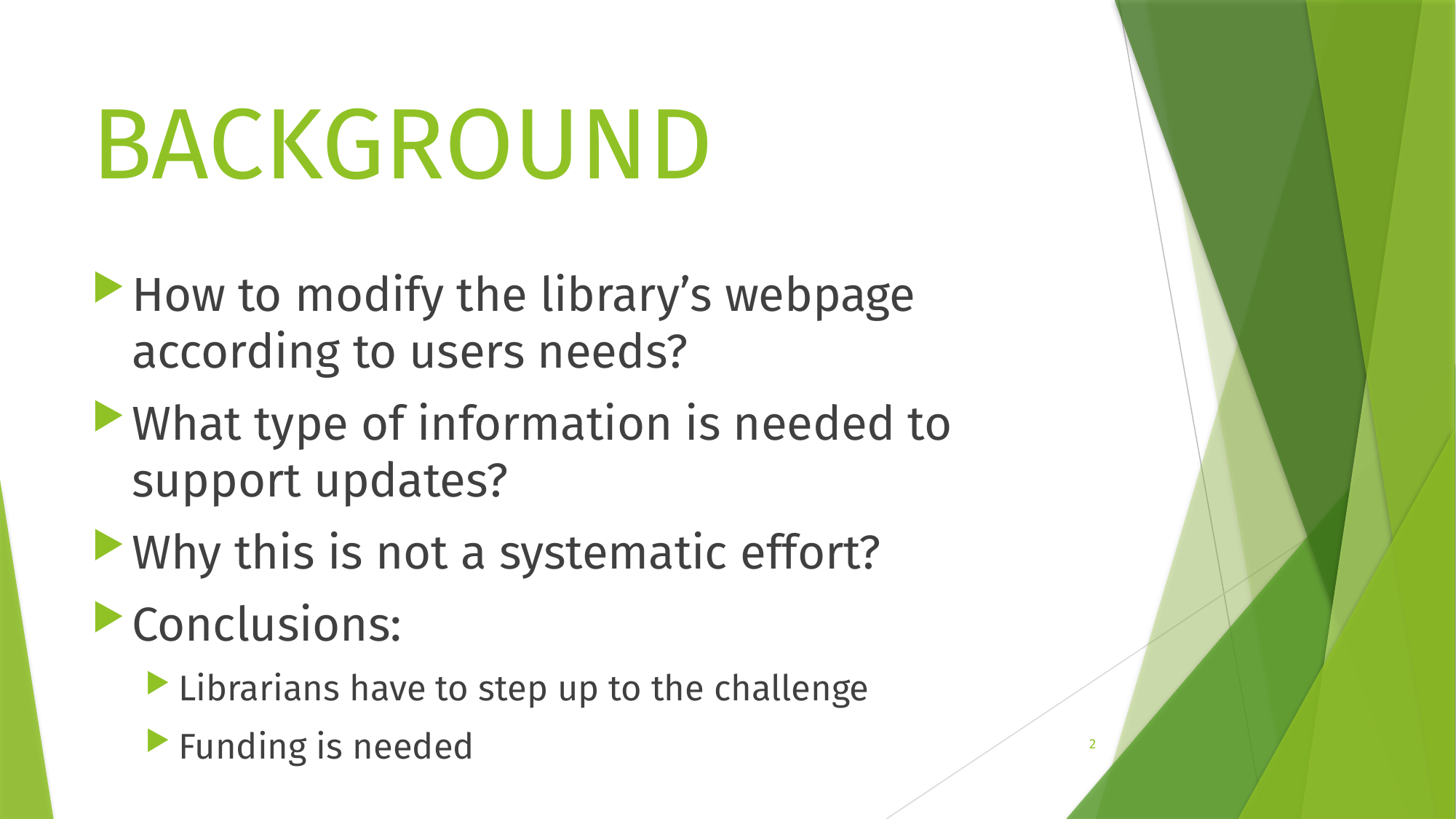

# BACKGROUND
How to modify the library’s webpage according to users needs?
What type of information is needed to support updates?
Why this is not a systematic effort?
Conclusions:
Librarians have to step up to the challenge
Funding is needed

2